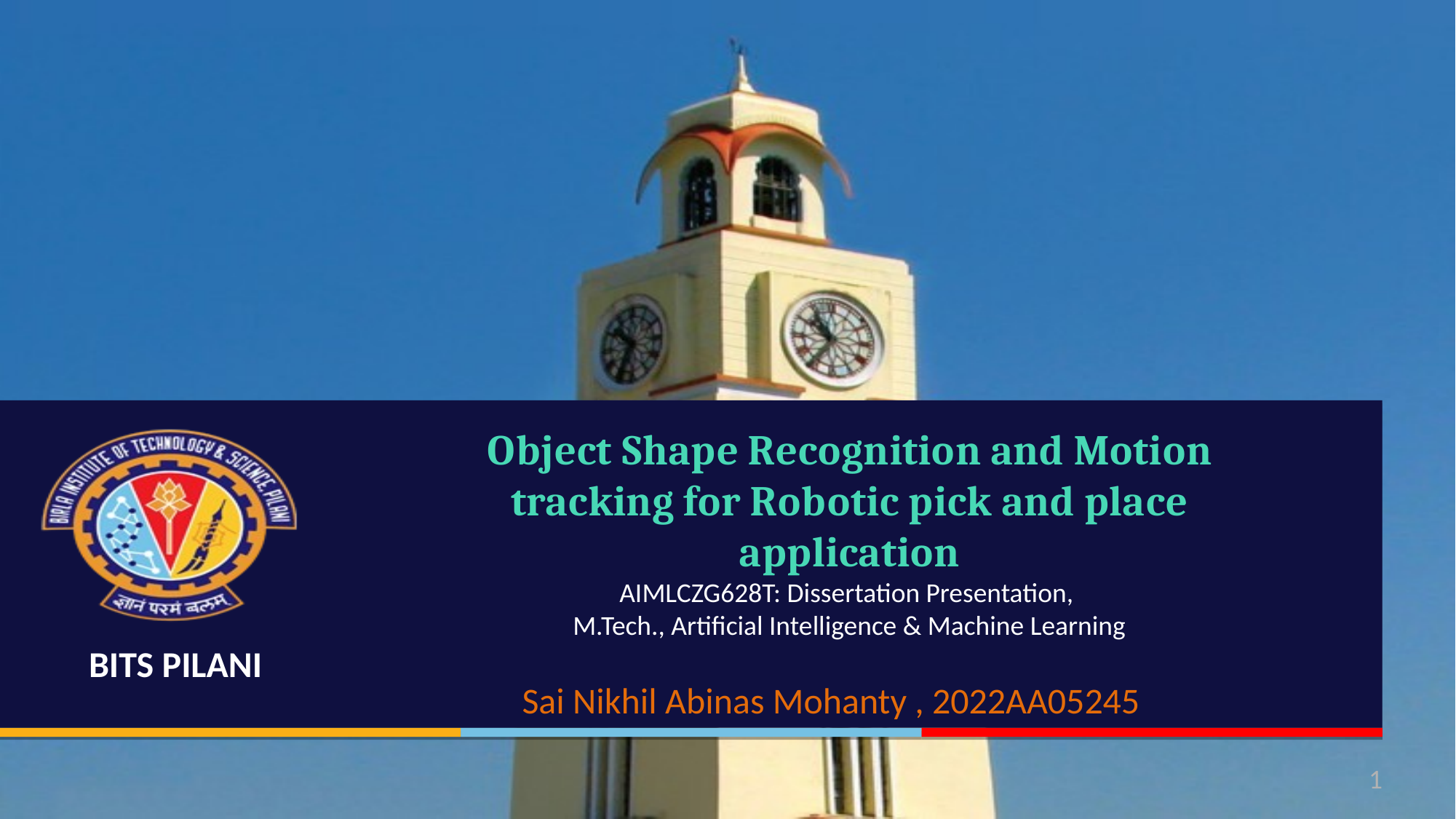

Object Shape Recognition and Motion tracking for Robotic pick and place application
AIMLCZG628T: Dissertation Presentation,
M.Tech., Artificial Intelligence & Machine Learning

Sai Nikhil Abinas Mohanty , 2022AA05245
BITS PILANI
1